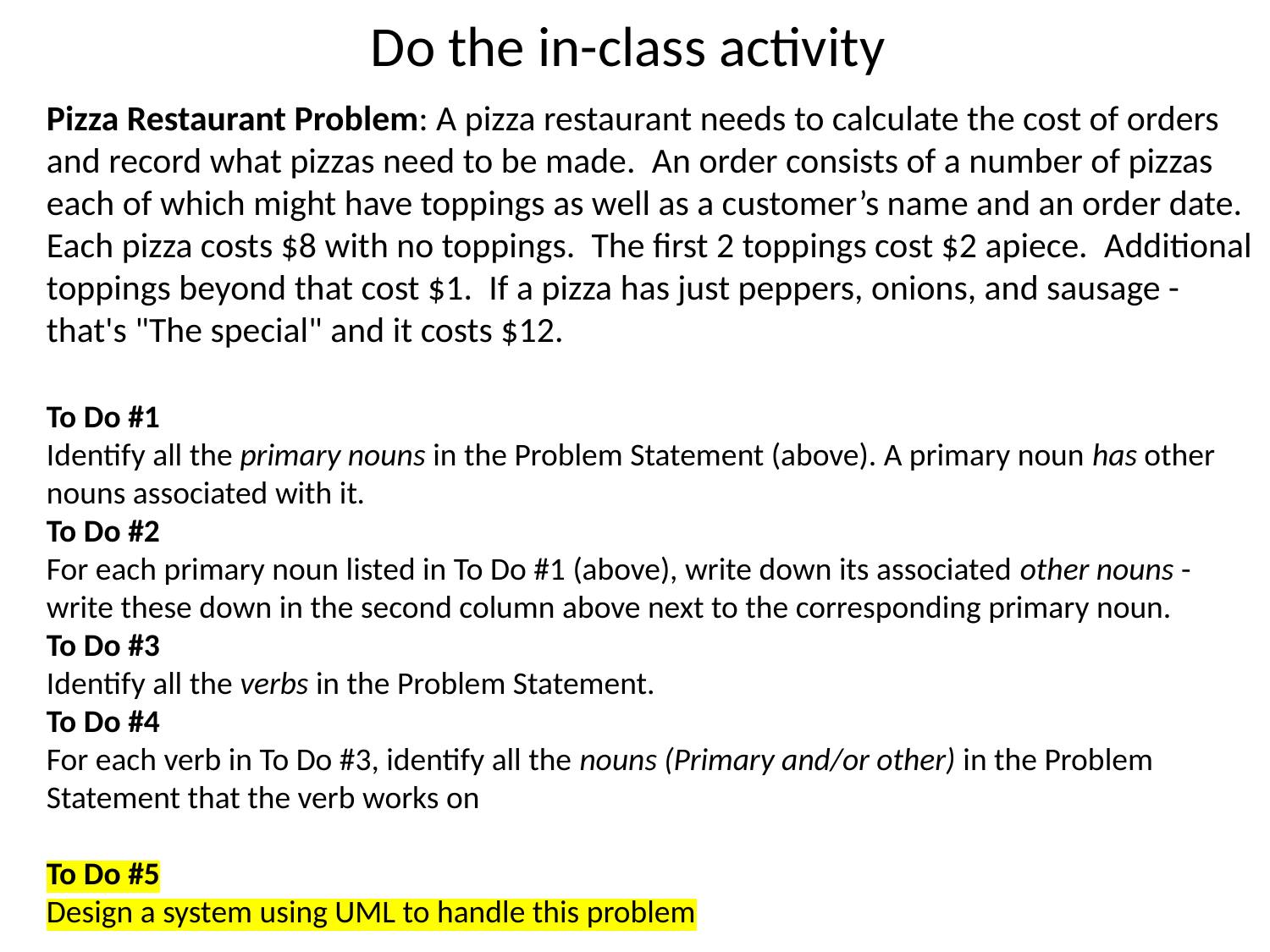

# Do the in-class activity
Pizza Restaurant Problem: A pizza restaurant needs to calculate the cost of orders and record what pizzas need to be made.  An order consists of a number of pizzas each of which might have toppings as well as a customer’s name and an order date.  Each pizza costs $8 with no toppings.  The first 2 toppings cost $2 apiece.  Additional toppings beyond that cost $1.  If a pizza has just peppers, onions, and sausage - that's "The special" and it costs $12.

To Do #1
Identify all the primary nouns in the Problem Statement (above). A primary noun has other nouns associated with it.
To Do #2
For each primary noun listed in To Do #1 (above), write down its associated other nouns - write these down in the second column above next to the corresponding primary noun.
To Do #3
Identify all the verbs in the Problem Statement.
To Do #4
For each verb in To Do #3, identify all the nouns (Primary and/or other) in the Problem Statement that the verb works on

To Do #5
Design a system using UML to handle this problem